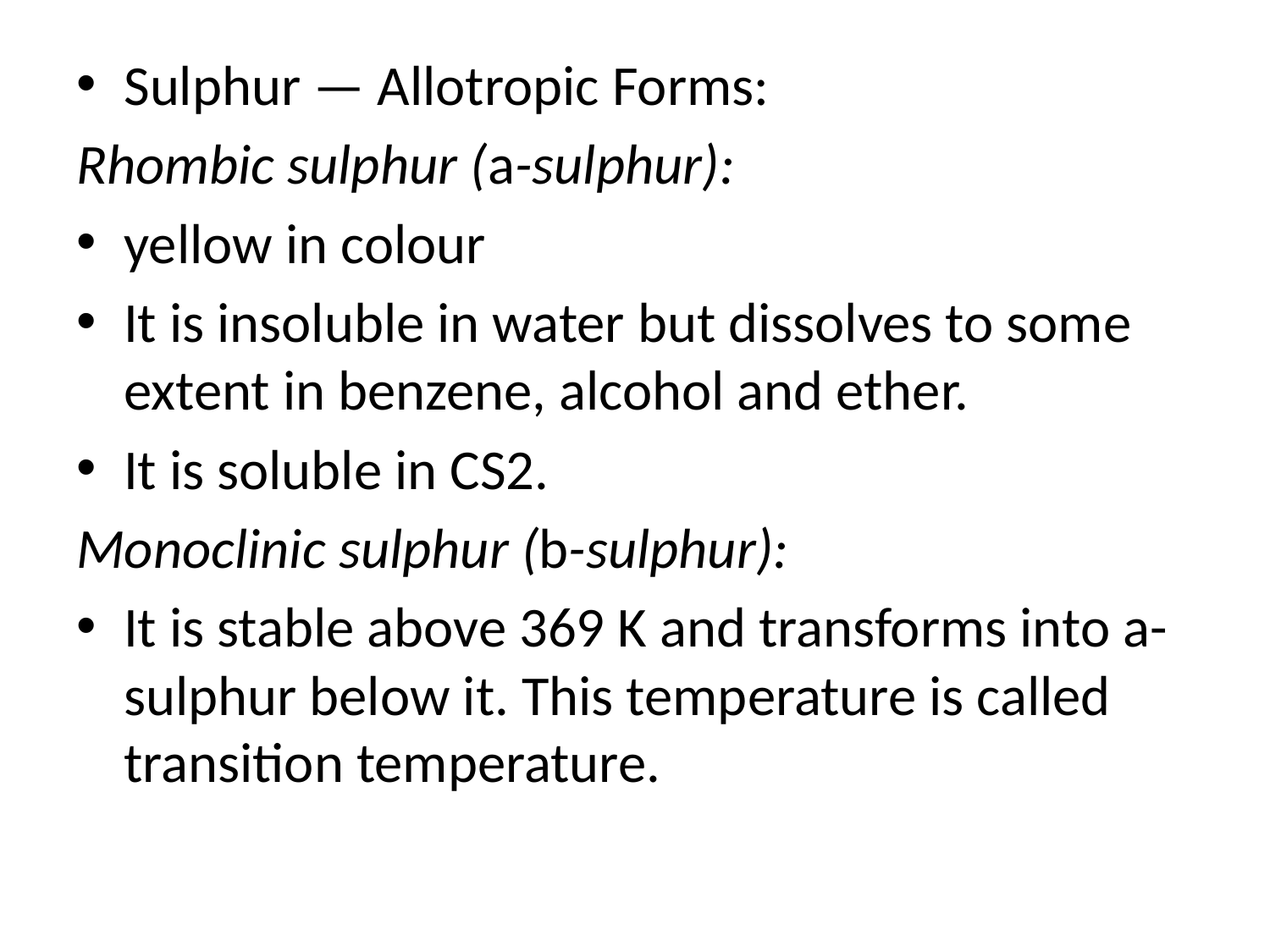

#
Sulphur — Allotropic Forms:
Rhombic sulphur (a-sulphur):
yellow in colour
It is insoluble in water but dissolves to some extent in benzene, alcohol and ether.
It is soluble in CS2.
Monoclinic sulphur (b-sulphur):
It is stable above 369 K and transforms into a-sulphur below it. This temperature is called transition temperature.